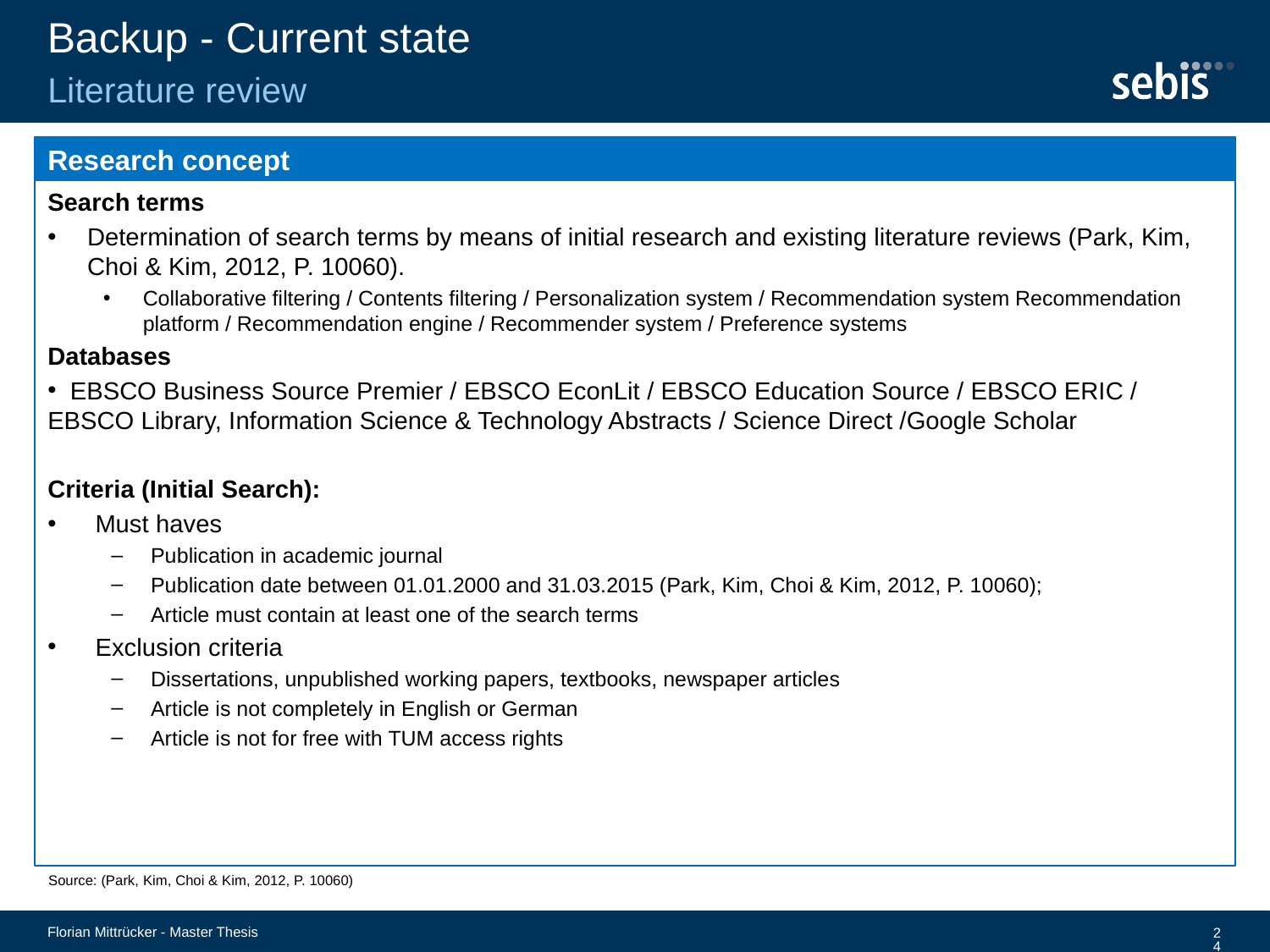

# Backup - Current state
Literature review
Research concept

Search terms
Determination of search terms by means of initial research and existing literature reviews (Park, Kim, Choi & Kim, 2012, P. 10060).
Collaborative ﬁltering / Contents ﬁltering / Personalization system / Recommendation system Recommendation platform / Recommendation engine / Recommender system / Preference systems
Databases
  EBSCO Business Source Premier / EBSCO EconLit / EBSCO Education Source / EBSCO ERIC / EBSCO Library, Information Science & Technology Abstracts / Science Direct /Google Scholar

Criteria (Initial Search):
Must haves
Publication in academic journal
Publication date between 01.01.2000 and 31.03.2015 (Park, Kim, Choi & Kim, 2012, P. 10060);
Article must contain at least one of the search terms
Exclusion criteria
Dissertations, unpublished working papers, textbooks, newspaper articles
Article is not completely in English or German
Article is not for free with TUM access rights

Source: (Park, Kim, Choi & Kim, 2012, P. 10060)
Florian Mittrücker - Master Thesis
24